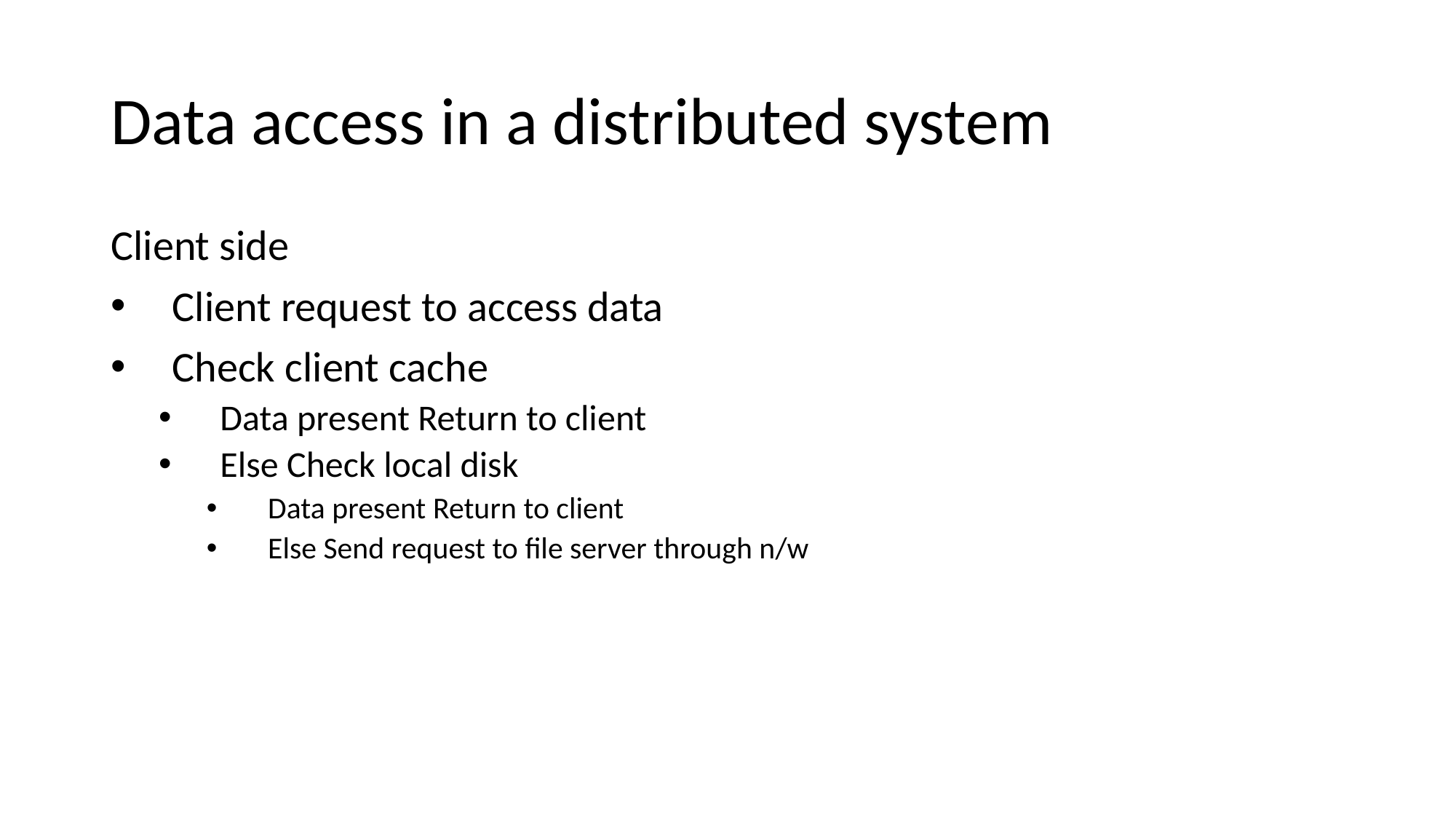

# Data access in a distributed system
Client side
Client request to access data
Check client cache
Data present Return to client
Else Check local disk
Data present Return to client
Else Send request to file server through n/w